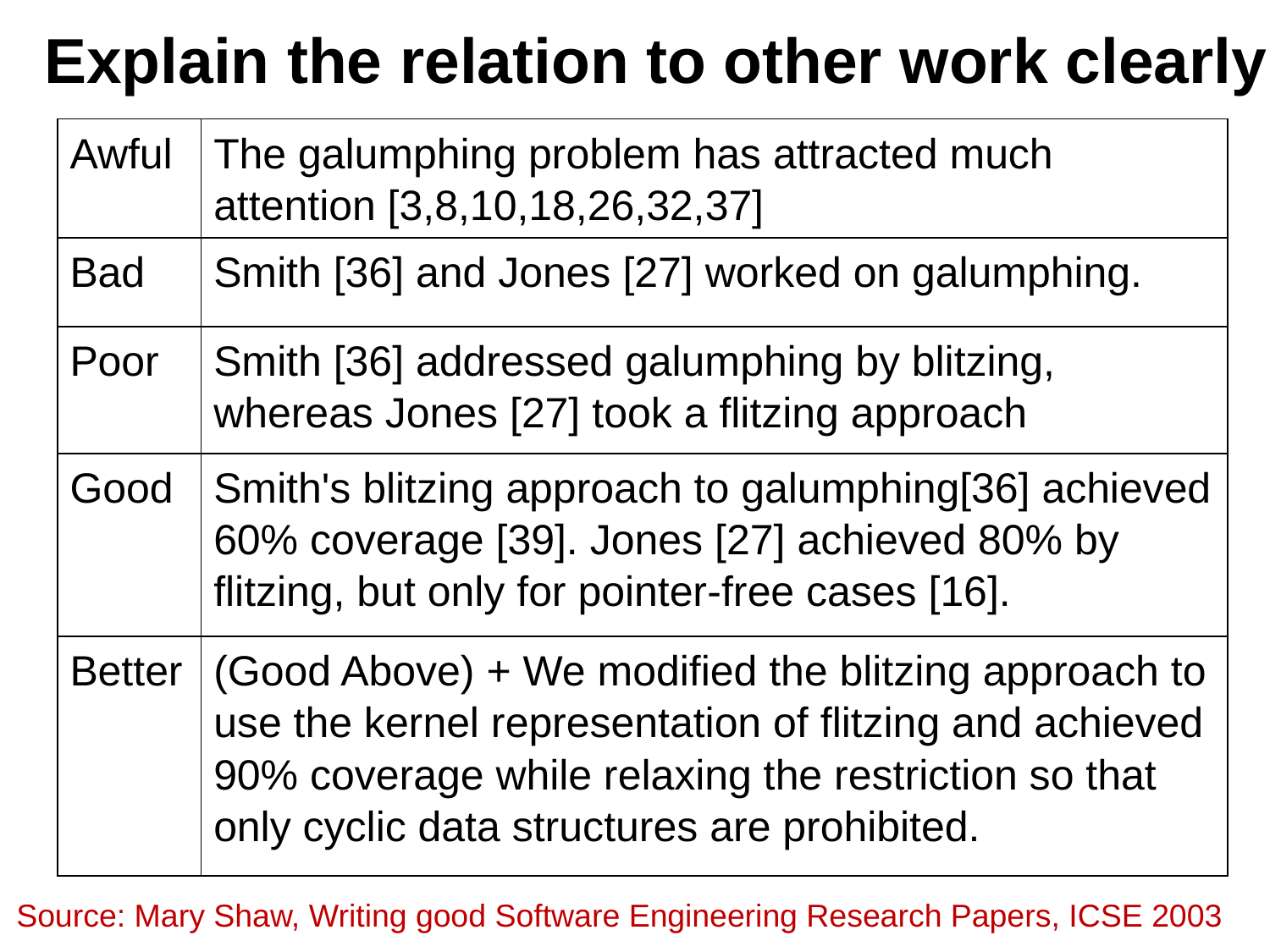

Explain the relation to other work clearly
| Awful | The galumphing problem has attracted much attention [3,8,10,18,26,32,37] |
| --- | --- |
| Bad | Smith [36] and Jones [27] worked on galumphing. |
| Poor | Smith [36] addressed galumphing by blitzing, whereas Jones [27] took a flitzing approach |
| Good | Smith's blitzing approach to galumphing[36] achieved 60% coverage [39]. Jones [27] achieved 80% by flitzing, but only for pointer-free cases [16]. |
| Better | (Good Above) + We modified the blitzing approach to use the kernel representation of flitzing and achieved 90% coverage while relaxing the restriction so that only cyclic data structures are prohibited. |

Source: Mary Shaw, Writing good Software Engineering Research Papers, ICSE 2003